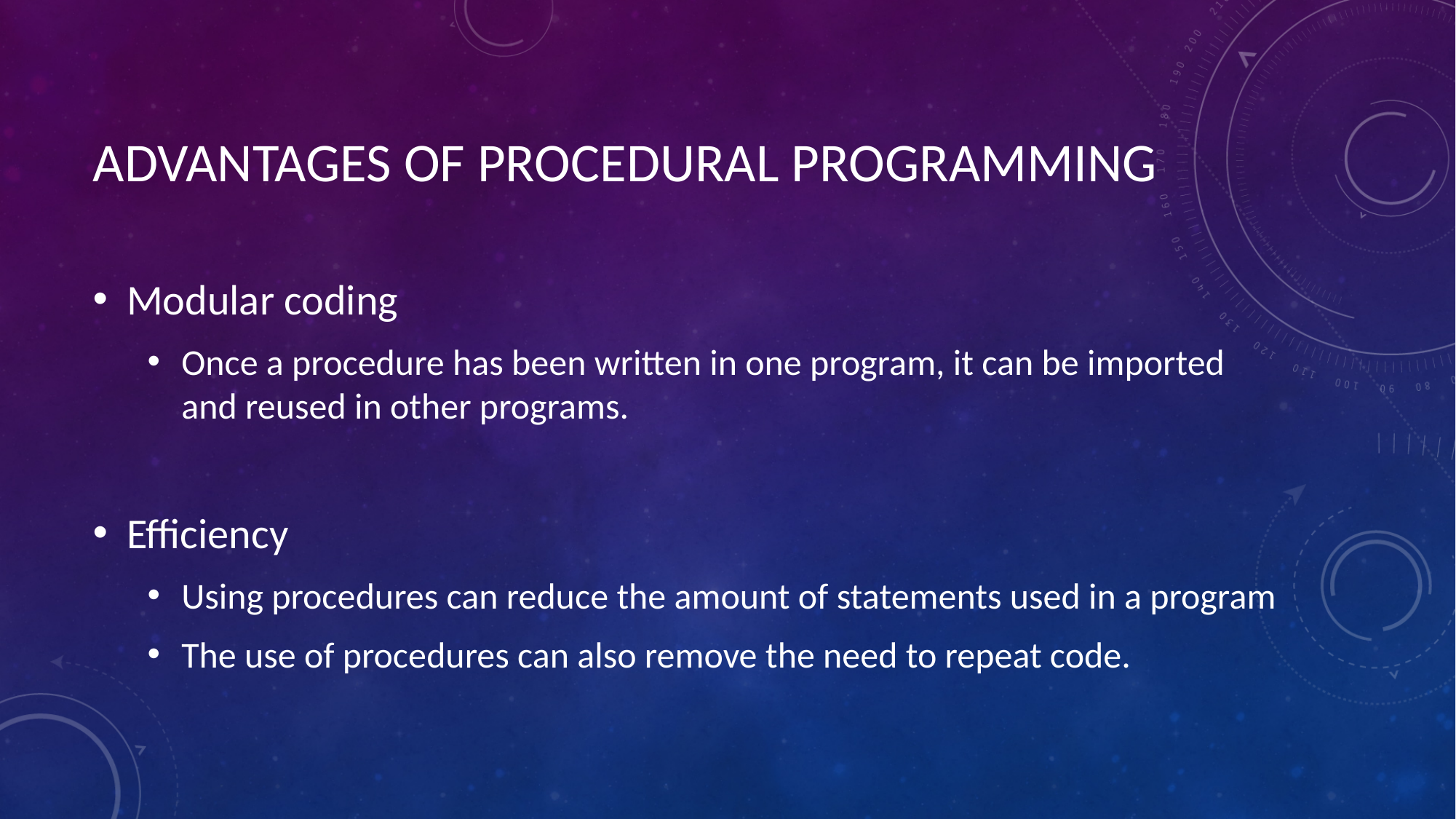

# Advantages of Procedural Programming
Modular coding
Once a procedure has been written in one program, it can be imported and reused in other programs.

Efficiency
Using procedures can reduce the amount of statements used in a program
The use of procedures can also remove the need to repeat code.